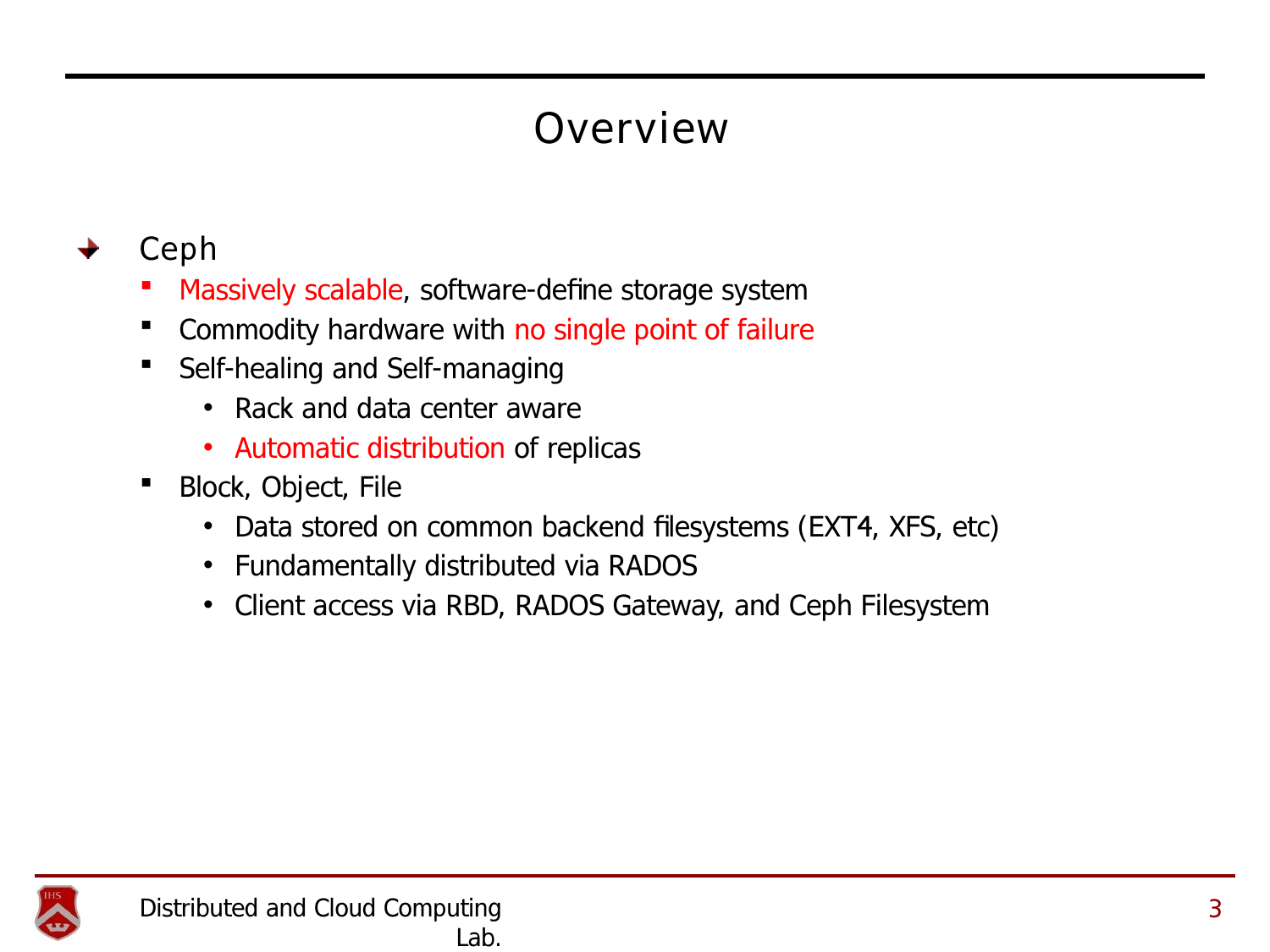

# Overview
Ceph
Massively scalable, software-define storage system
Commodity hardware with no single point of failure
Self-healing and Self-managing
Rack and data center aware
Automatic distribution of replicas
Block, Object, File
Data stored on common backend filesystems (EXT4, XFS, etc)
Fundamentally distributed via RADOS
Client access via RBD, RADOS Gateway, and Ceph Filesystem

3